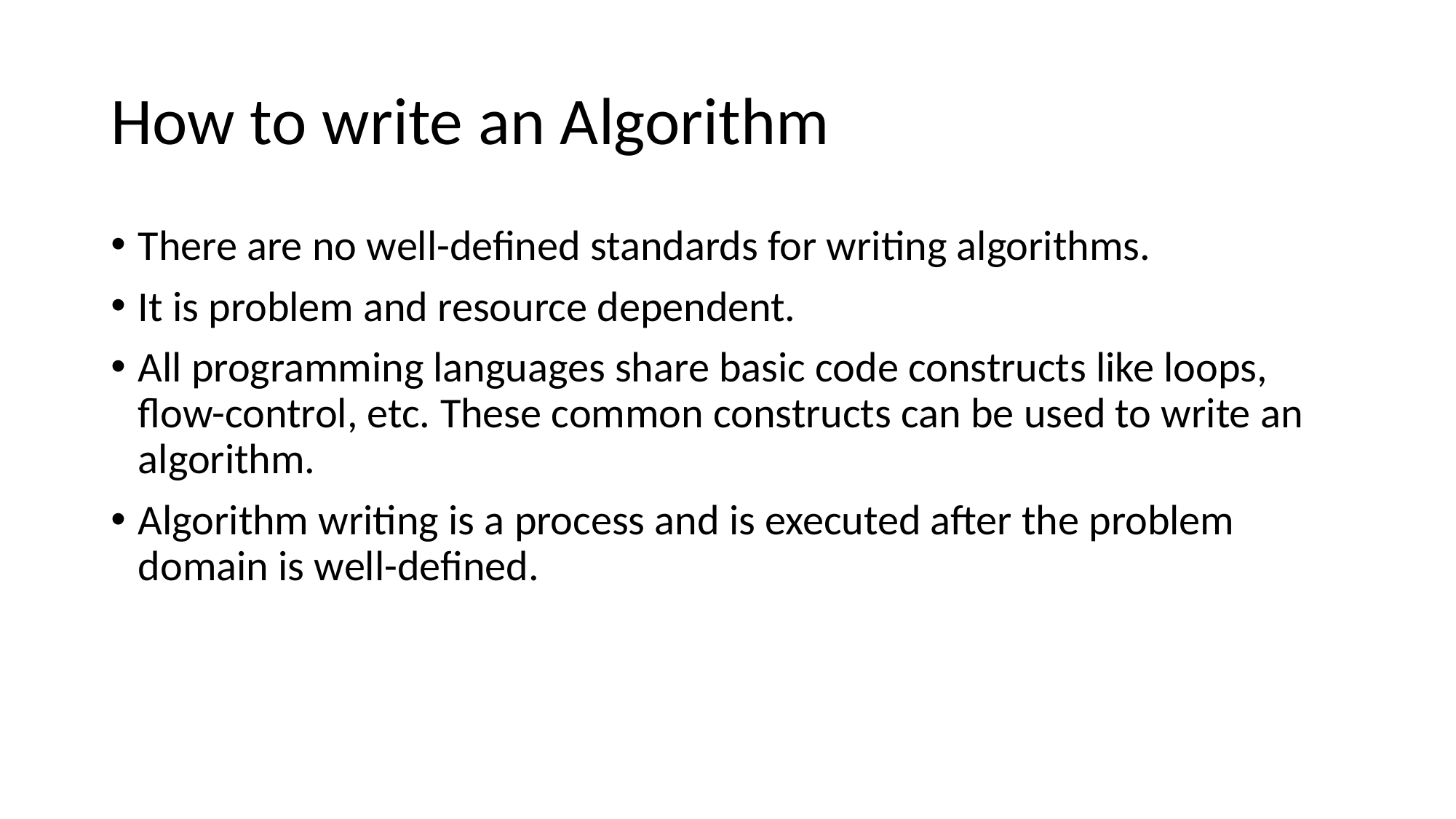

# How to write an Algorithm
There are no well-defined standards for writing algorithms.
It is problem and resource dependent.
All programming languages share basic code constructs like loops, flow-control, etc. These common constructs can be used to write an algorithm.
Algorithm writing is a process and is executed after the problem domain is well-defined.